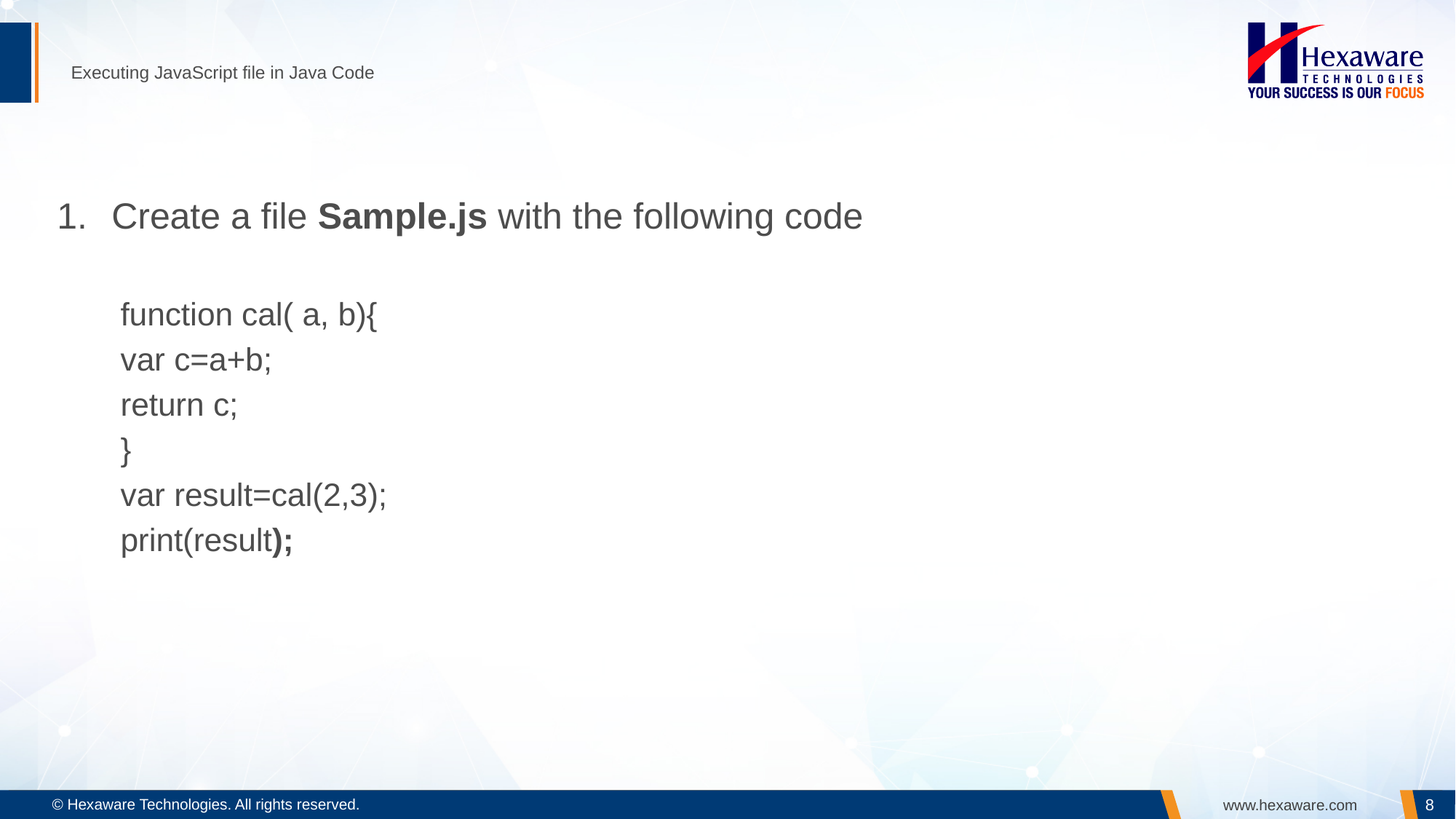

# Executing JavaScript file in Java Code
Create a file Sample.js with the following code

function cal( a, b){
var c=a+b;
return c;
}
var result=cal(2,3);
print(result);